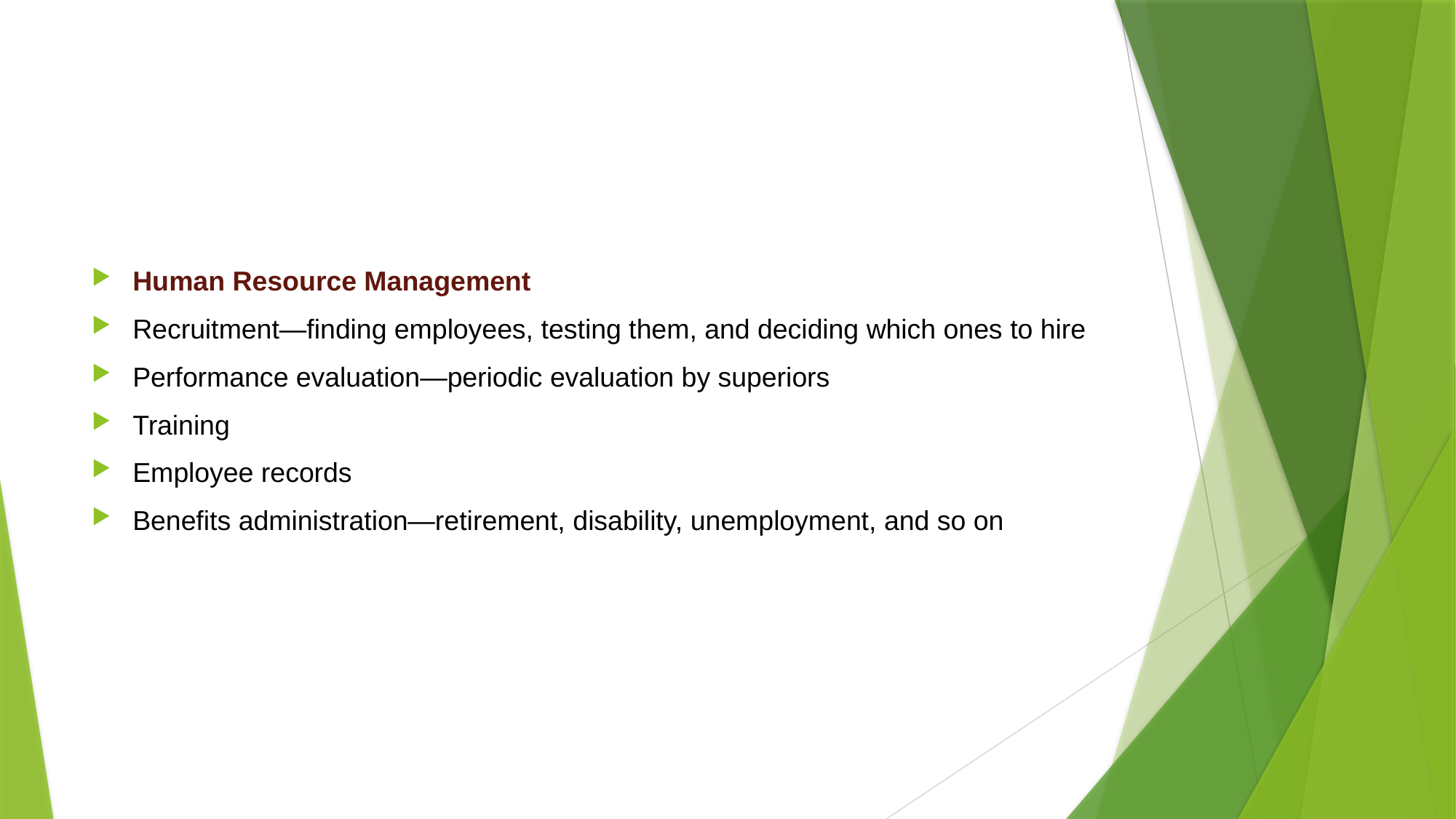

#
Human Resource Management
Recruitment—finding employees, testing them, and deciding which ones to hire
Performance evaluation—periodic evaluation by superiors
Training
Employee records
Benefits administration—retirement, disability, unemployment, and so on